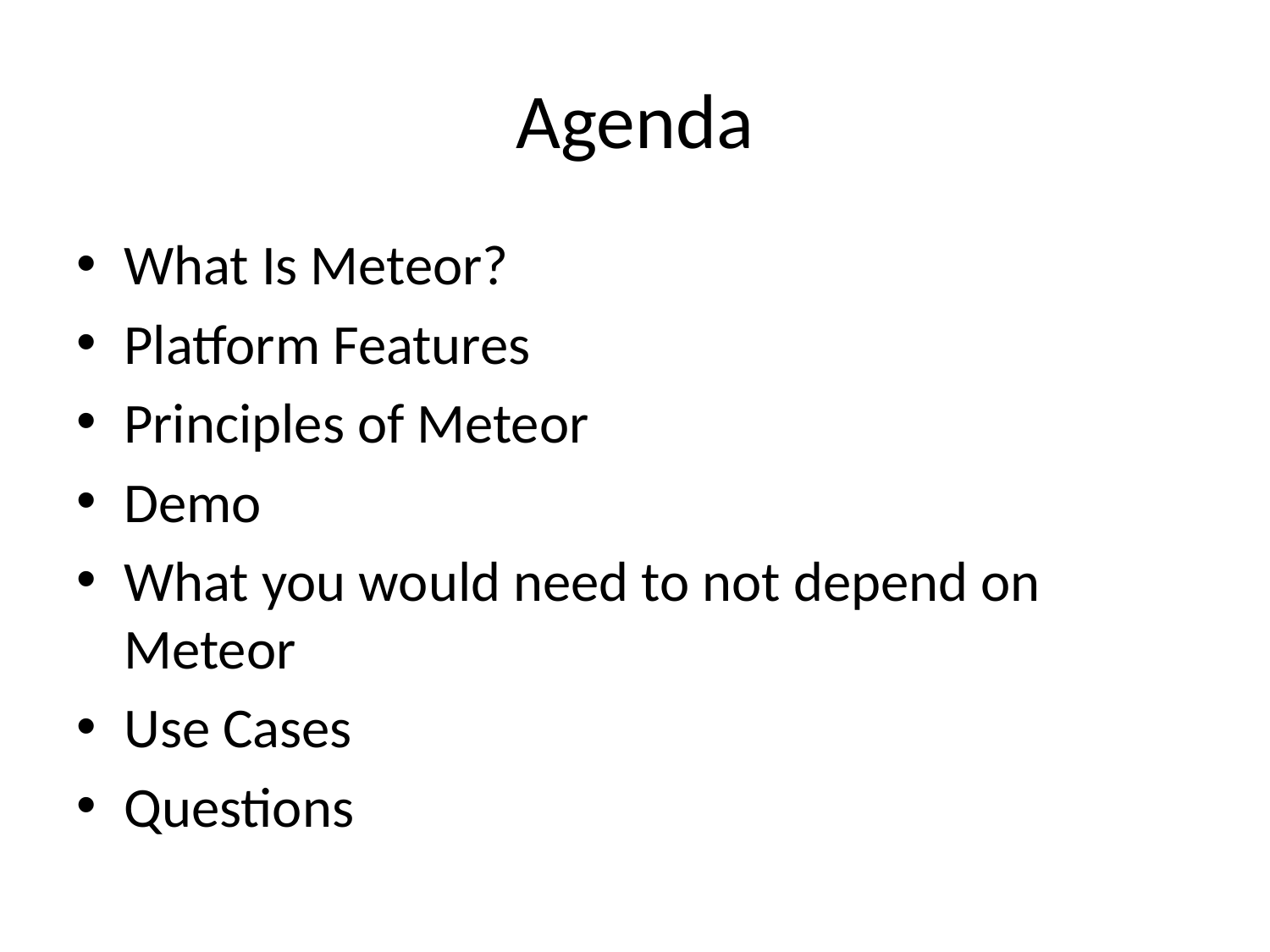

# Agenda
What Is Meteor?
Platform Features
Principles of Meteor
Demo
What you would need to not depend on Meteor
Use Cases
Questions